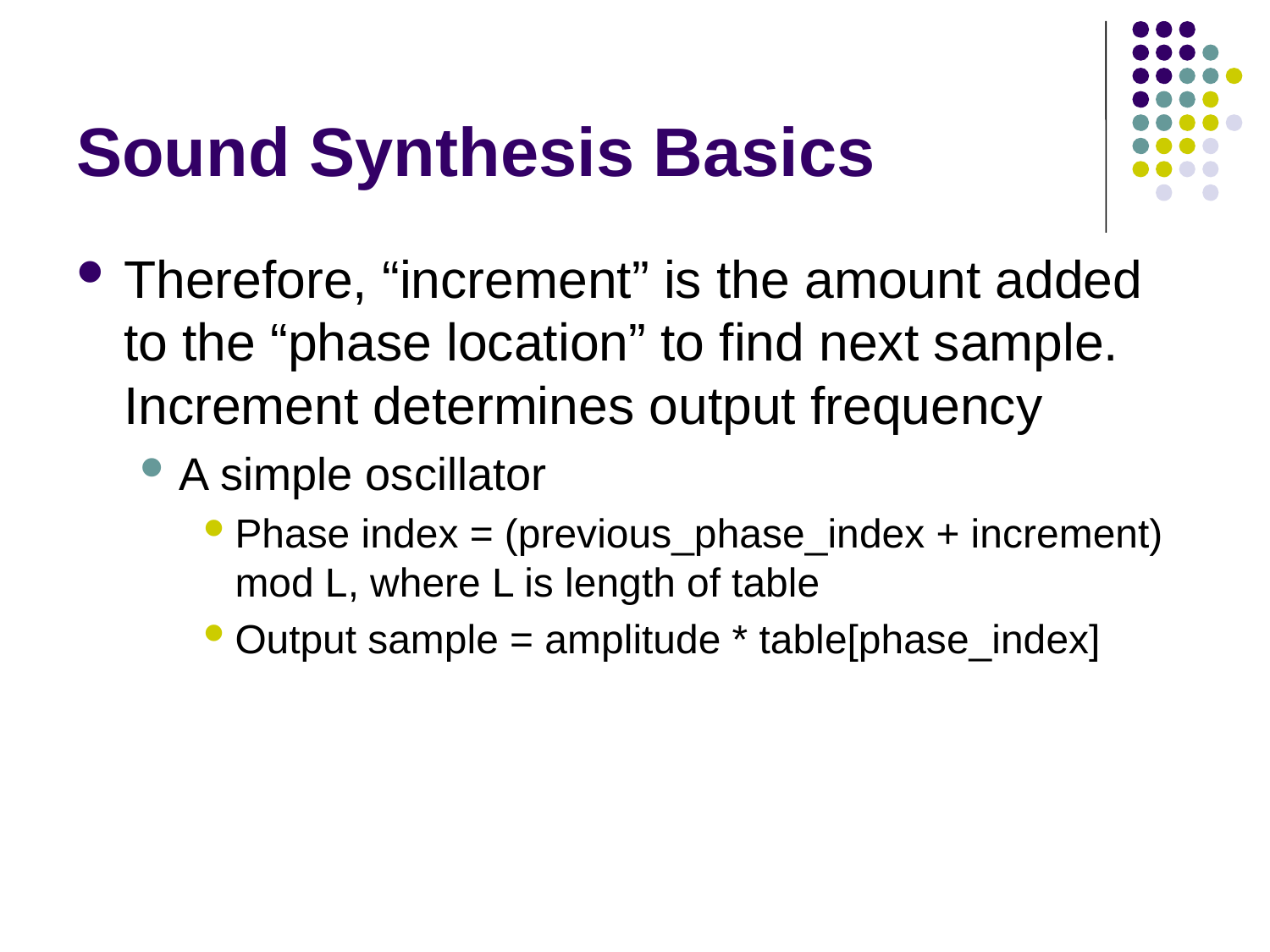

# Sound Synthesis Basics
Therefore, “increment” is the amount added to the “phase location” to find next sample. Increment determines output frequency
A simple oscillator
Phase index = (previous_phase_index + increment) mod L, where L is length of table
Output sample = amplitude * table[phase_index]